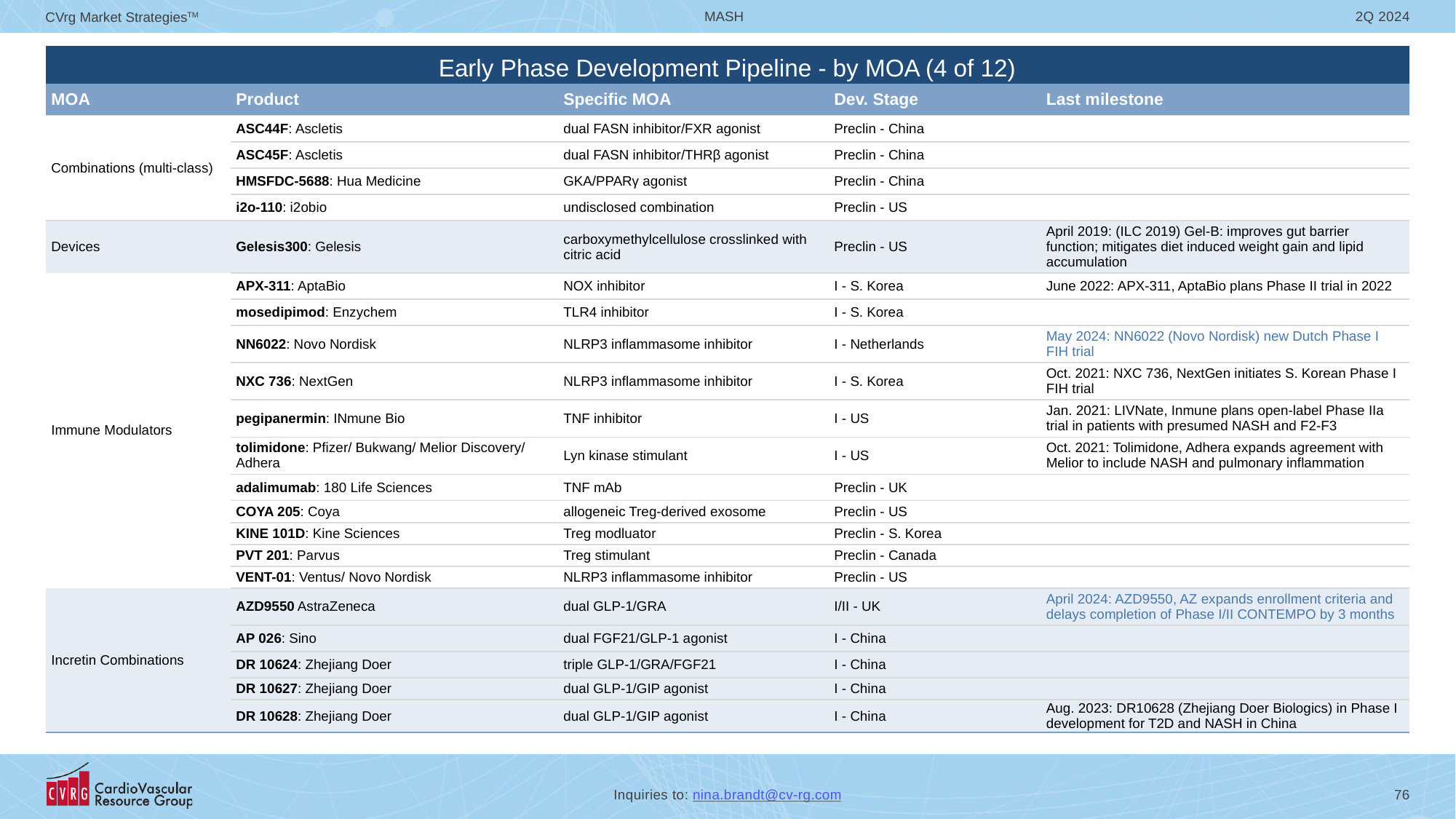

# Early Phase Development Pipeline - by MOA (4 of 12)
|  |  |  |  |  |
| --- | --- | --- | --- | --- |
| MOA | Product | Specific MOA | Dev. Stage | Last milestone |
| Combinations (multi-class) | ASC44F: Ascletis | dual FASN inhibitor/FXR agonist | Preclin - China |  |
|  | ASC45F: Ascletis | dual FASN inhibitor/THRβ agonist | Preclin - China |  |
|  | HMSFDC-5688: Hua Medicine | GKA/PPARγ agonist | Preclin - China |  |
|  | i2o-110: i2obio | undisclosed combination | Preclin - US |  |
| Devices | Gelesis300: Gelesis | carboxymethylcellulose crosslinked with citric acid | Preclin - US | April 2019: (ILC 2019) Gel-B: improves gut barrier function; mitigates diet induced weight gain and lipid accumulation |
| Immune Modulators | APX-311: AptaBio | NOX inhibitor | I - S. Korea | June 2022: APX-311, AptaBio plans Phase II trial in 2022 |
|  | mosedipimod: Enzychem | TLR4 inhibitor | I - S. Korea |  |
|  | NN6022: Novo Nordisk | NLRP3 inflammasome inhibitor | I - Netherlands | May 2024: NN6022 (Novo Nordisk) new Dutch Phase I FIH trial |
|  | NXC 736: NextGen | NLRP3 inflammasome inhibitor | I - S. Korea | Oct. 2021: NXC 736, NextGen initiates S. Korean Phase I FIH trial |
|  | pegipanermin: INmune Bio | TNF inhibitor | I - US | Jan. 2021: LIVNate, Inmune plans open-label Phase IIa trial in patients with presumed NASH and F2-F3 |
|  | tolimidone: Pfizer/ Bukwang/ Melior Discovery/ Adhera | Lyn kinase stimulant | I - US | Oct. 2021: Tolimidone, Adhera expands agreement with Melior to include NASH and pulmonary inflammation |
|  | adalimumab: 180 Life Sciences | TNF mAb | Preclin - UK |  |
|  | COYA 205: Coya | allogeneic Treg-derived exosome | Preclin - US |  |
|  | KINE 101D: Kine Sciences | Treg modluator | Preclin - S. Korea |  |
|  | PVT 201: Parvus | Treg stimulant | Preclin - Canada |  |
|  | VENT-01: Ventus/ Novo Nordisk | NLRP3 inflammasome inhibitor | Preclin - US |  |
| Incretin Combinations | AZD9550 AstraZeneca | dual GLP-1/GRA | I/II - UK | April 2024: AZD9550, AZ expands enrollment criteria and delays completion of Phase I/II CONTEMPO by 3 months |
|  | AP 026: Sino | dual FGF21/GLP-1 agonist | I - China |  |
|  | DR 10624: Zhejiang Doer | triple GLP-1/GRA/FGF21 | I - China |  |
|  | DR 10627: Zhejiang Doer | dual GLP-1/GIP agonist | I - China |  |
|  | DR 10628: Zhejiang Doer | dual GLP-1/GIP agonist | I - China | Aug. 2023: DR10628 (Zhejiang Doer Biologics) in Phase I development for T2D and NASH in China |